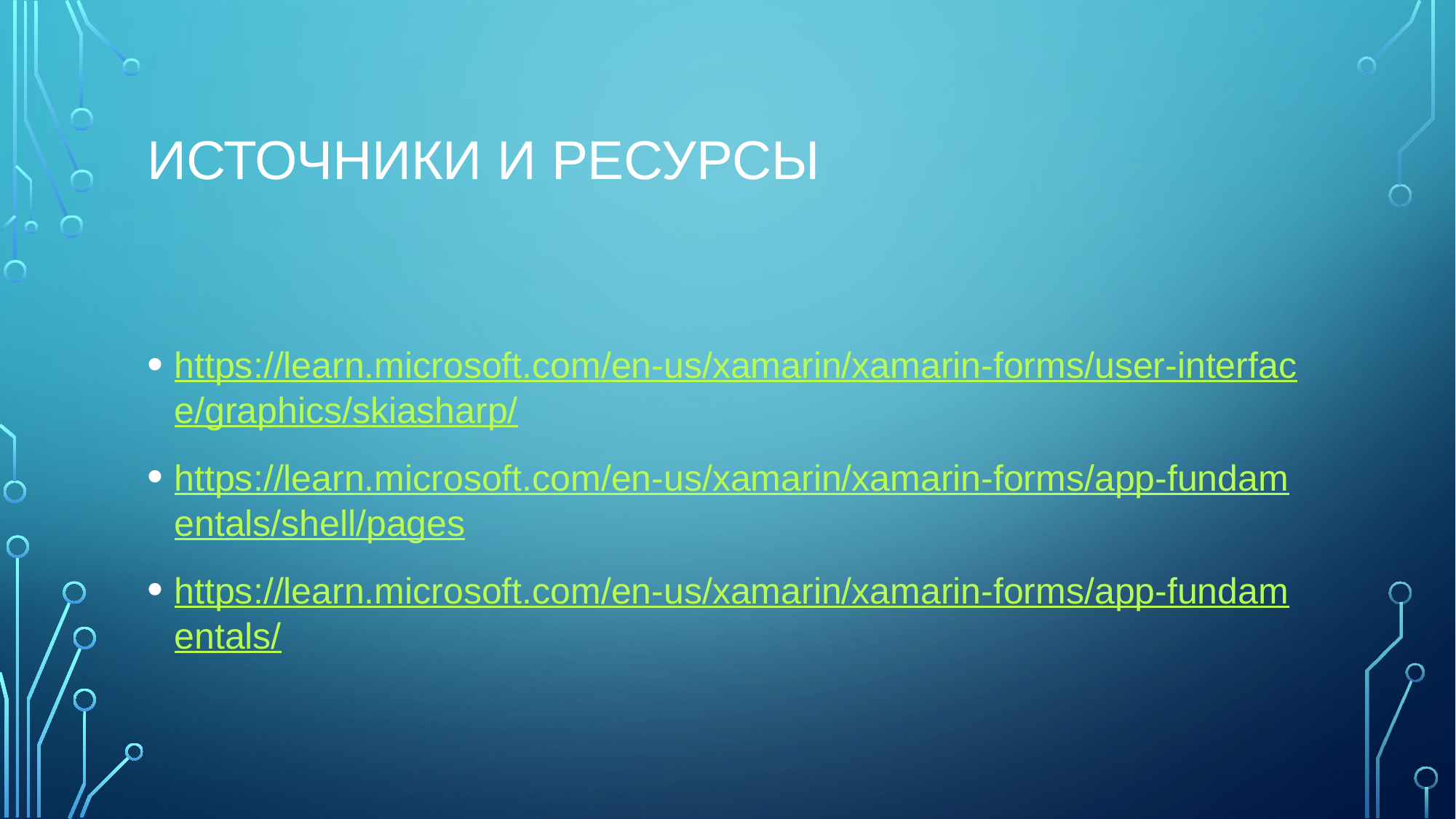

# Источники и ресурсы

https://learn.microsoft.com/en-us/xamarin/xamarin-forms/user-interface/graphics/skiasharp/
https://learn.microsoft.com/en-us/xamarin/xamarin-forms/app-fundamentals/shell/pages
https://learn.microsoft.com/en-us/xamarin/xamarin-forms/app-fundamentals/